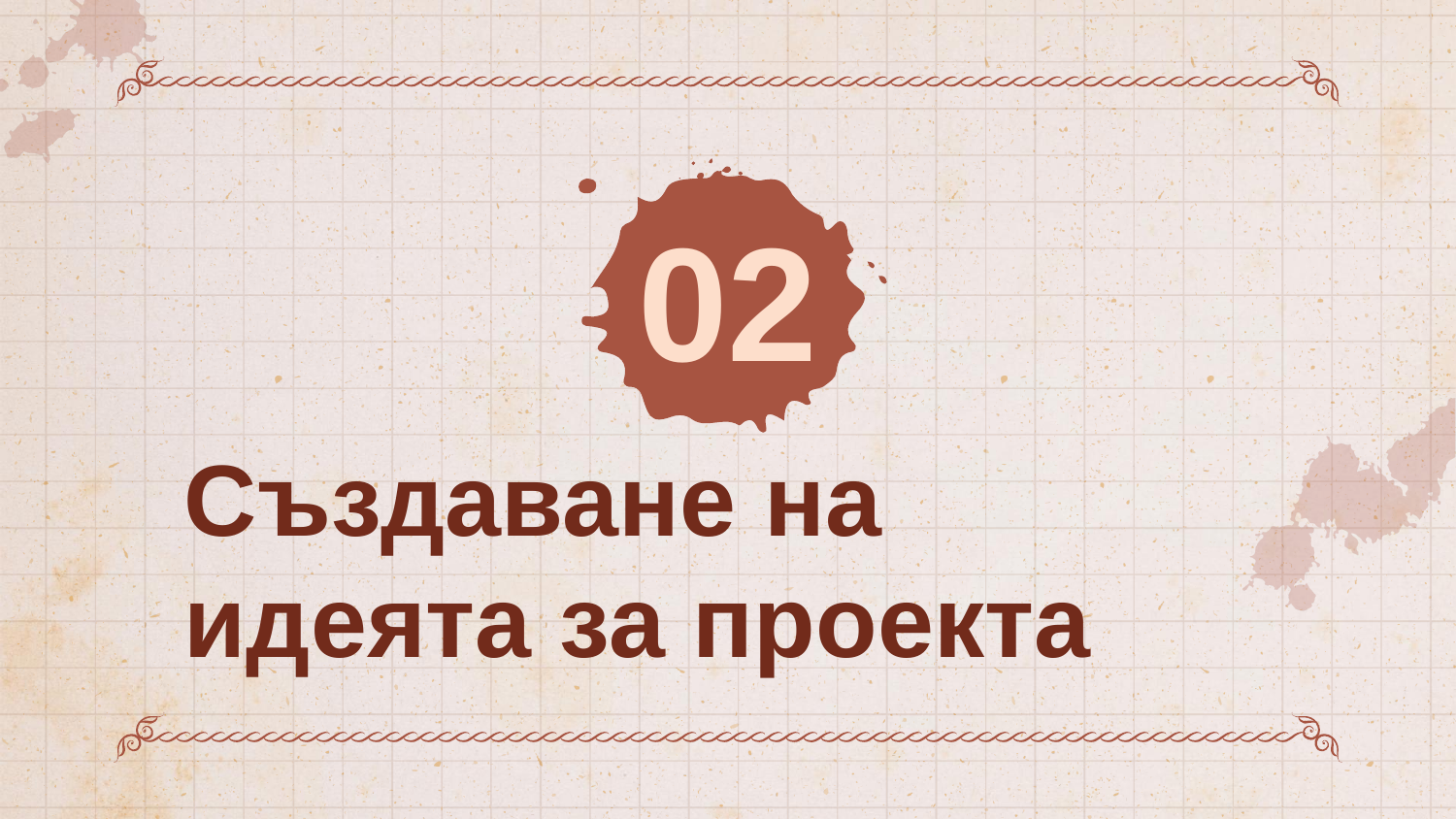

# 02
Създаване на идеята за проекта